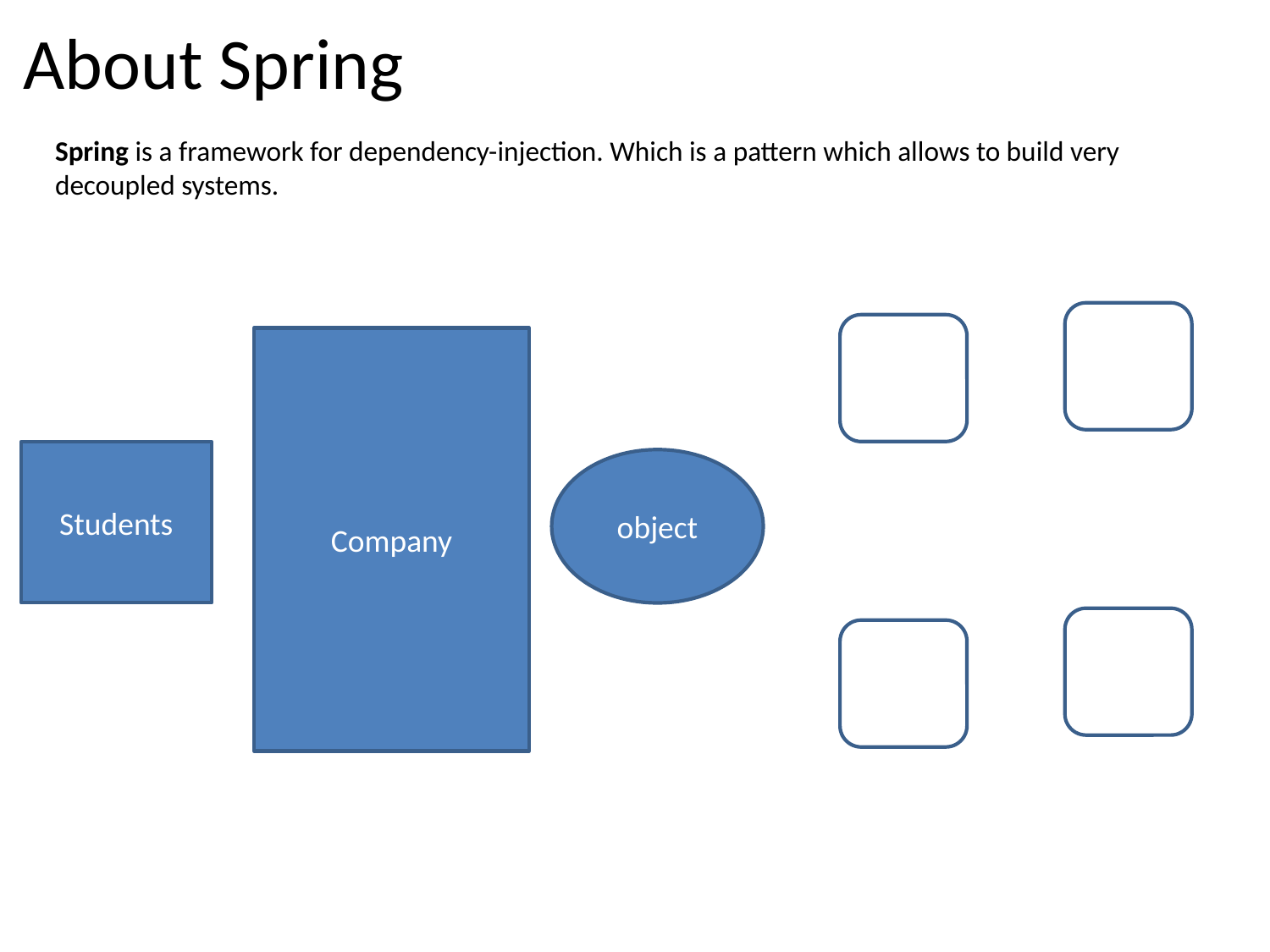

# About Spring
Spring is a framework for dependency-injection. Which is a pattern which allows to build very decoupled systems.

Company
Students
object